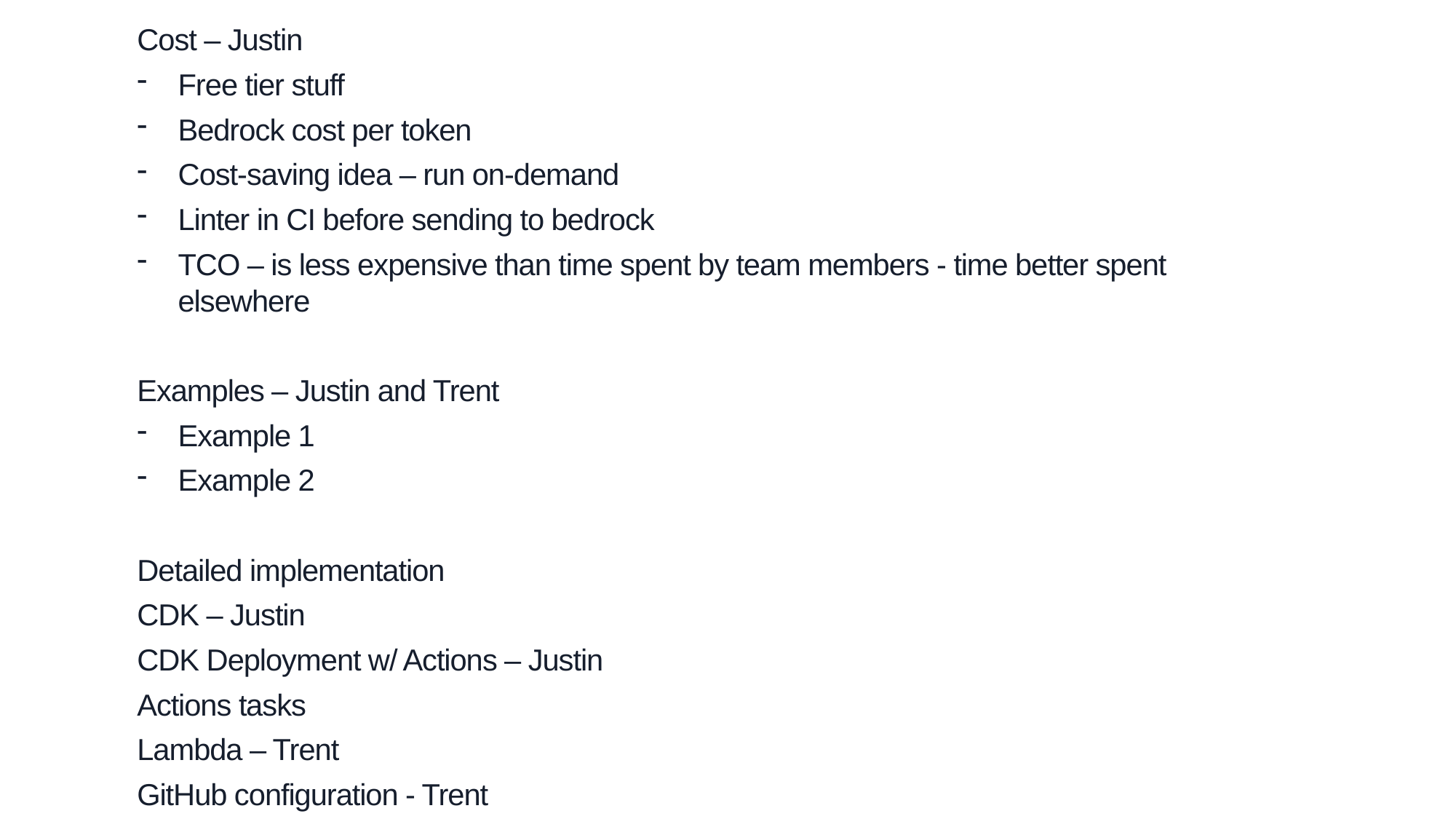

Cost – Justin
Free tier stuff
Bedrock cost per token
Cost-saving idea – run on-demand
Linter in CI before sending to bedrock
TCO – is less expensive than time spent by team members - time better spent elsewhere

Examples – Justin and Trent
Example 1
Example 2

Detailed implementation
CDK – Justin
CDK Deployment w/ Actions – Justin
Actions tasks
Lambda – Trent
GitHub configuration - Trent